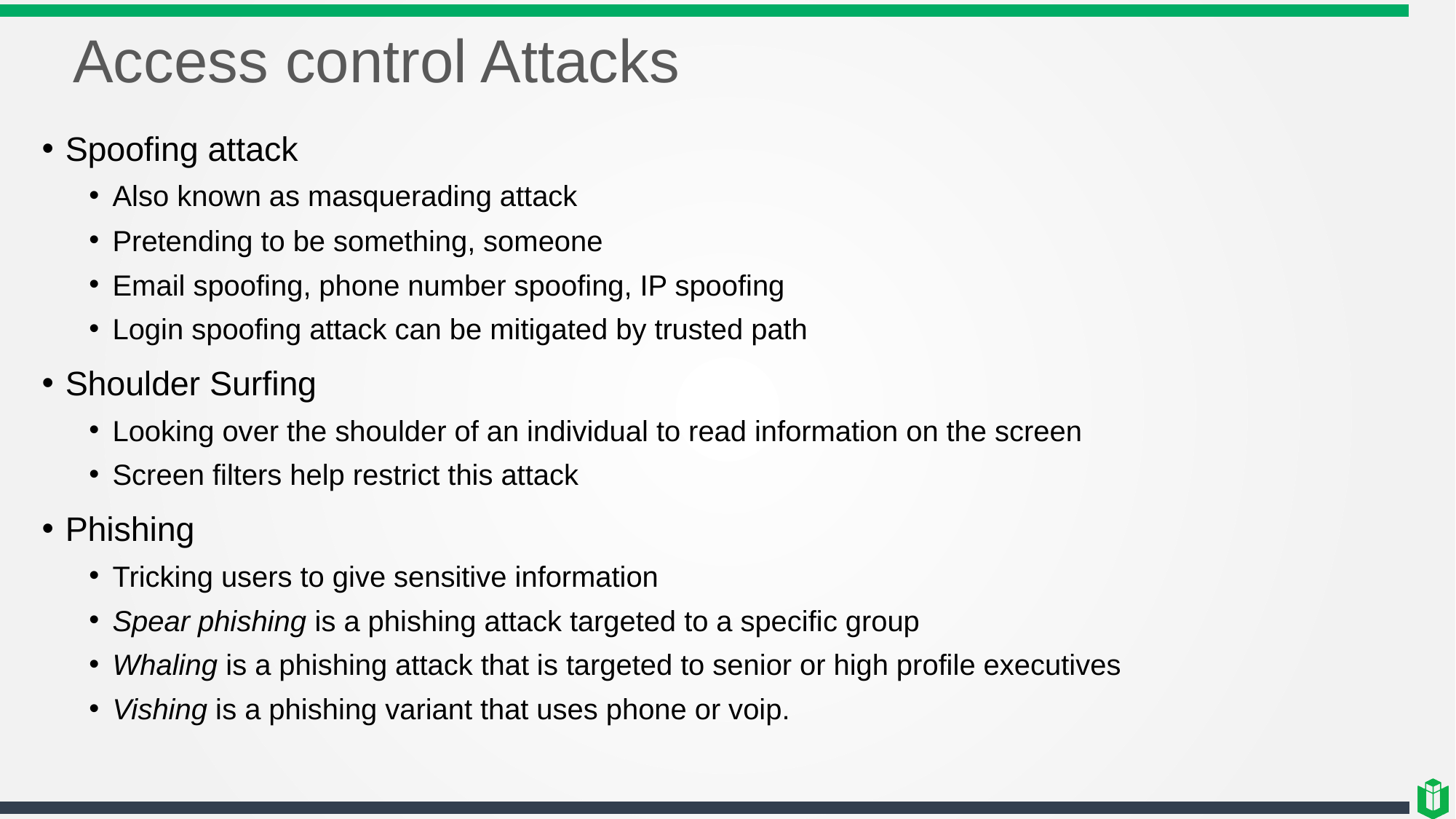

# Access control Attacks
Spoofing attack
Also known as masquerading attack
Pretending to be something, someone
Email spoofing, phone number spoofing, IP spoofing
Login spoofing attack can be mitigated by trusted path
Shoulder Surfing
Looking over the shoulder of an individual to read information on the screen
Screen filters help restrict this attack
Phishing
Tricking users to give sensitive information
Spear phishing is a phishing attack targeted to a specific group
Whaling is a phishing attack that is targeted to senior or high profile executives
Vishing is a phishing variant that uses phone or voip.